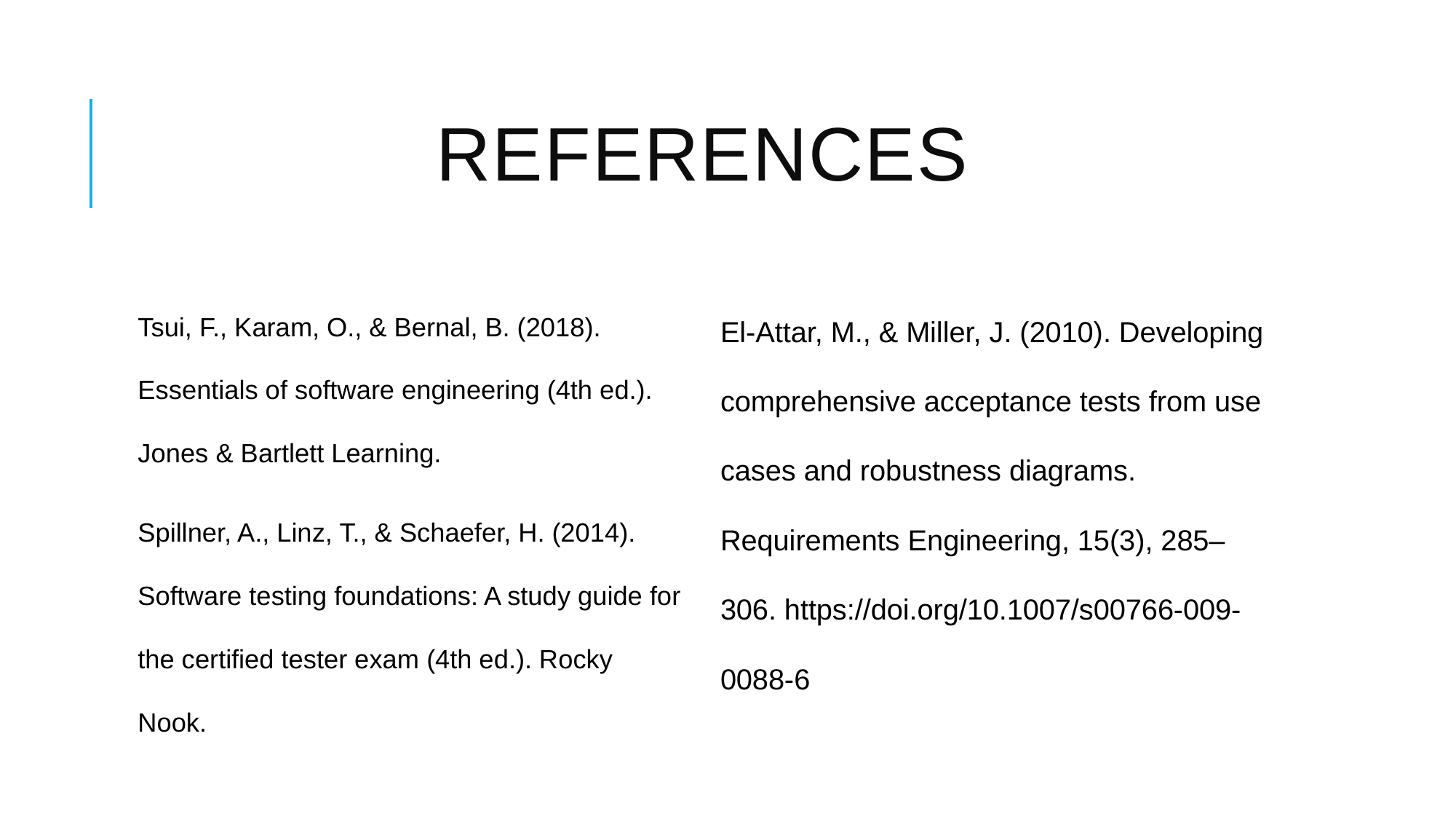

# References
Tsui, F., Karam, O., & Bernal, B. (2018). Essentials of software engineering (4th ed.). Jones & Bartlett Learning.
Spillner, A., Linz, T., & Schaefer, H. (2014). Software testing foundations: A study guide for the certified tester exam (4th ed.). Rocky Nook.

El-Attar, M., & Miller, J. (2010). Developing comprehensive acceptance tests from use cases and robustness diagrams. Requirements Engineering, 15(3), 285–306. https://doi.org/10.1007/s00766-009-0088-6